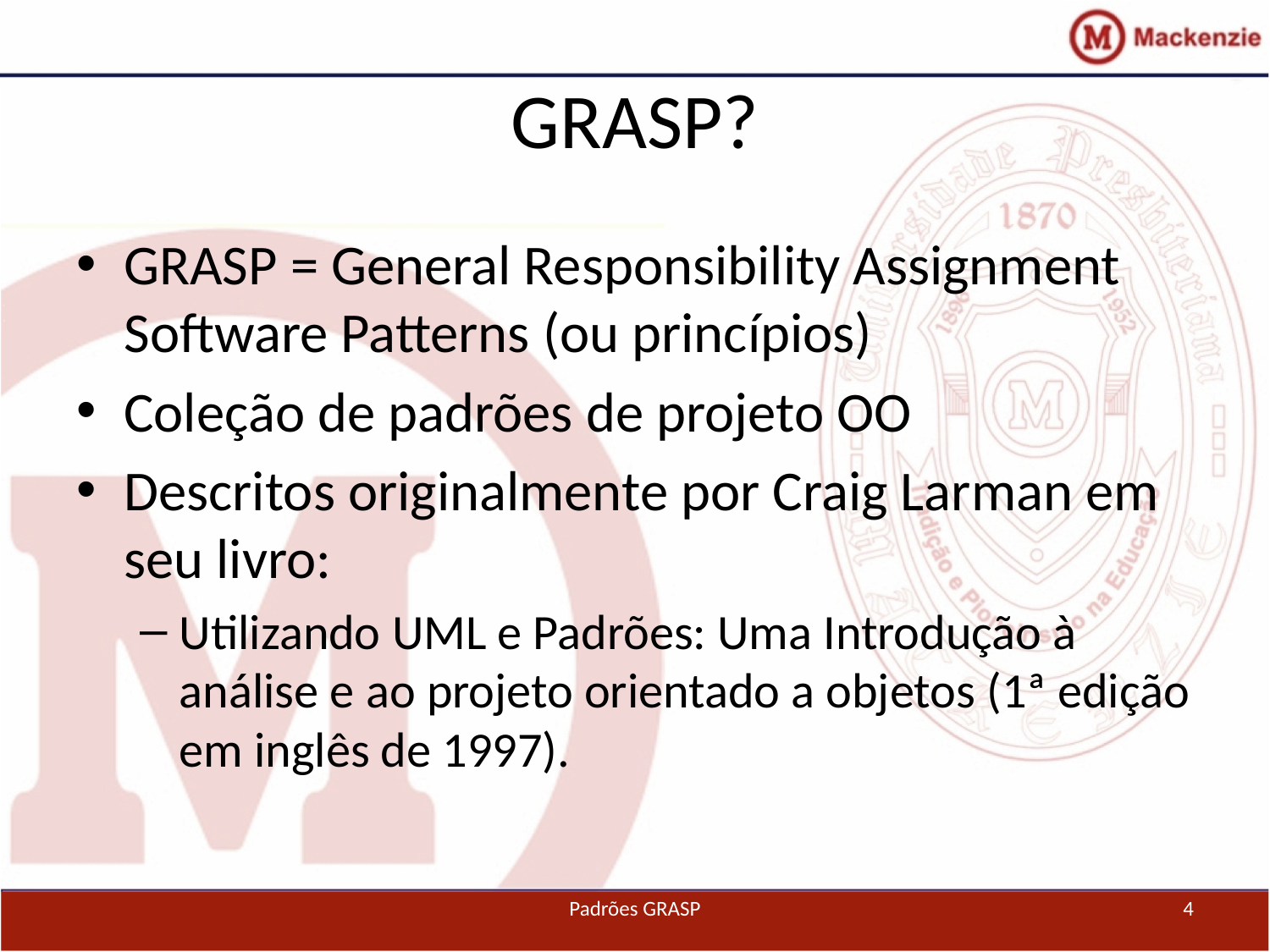

# GRASP?
GRASP = General Responsibility Assignment Software Patterns (ou princípios)
Coleção de padrões de projeto OO
Descritos originalmente por Craig Larman em seu livro:
Utilizando UML e Padrões: Uma Introdução à análise e ao projeto orientado a objetos (1ª edição em inglês de 1997).

Padrões GRASP
4